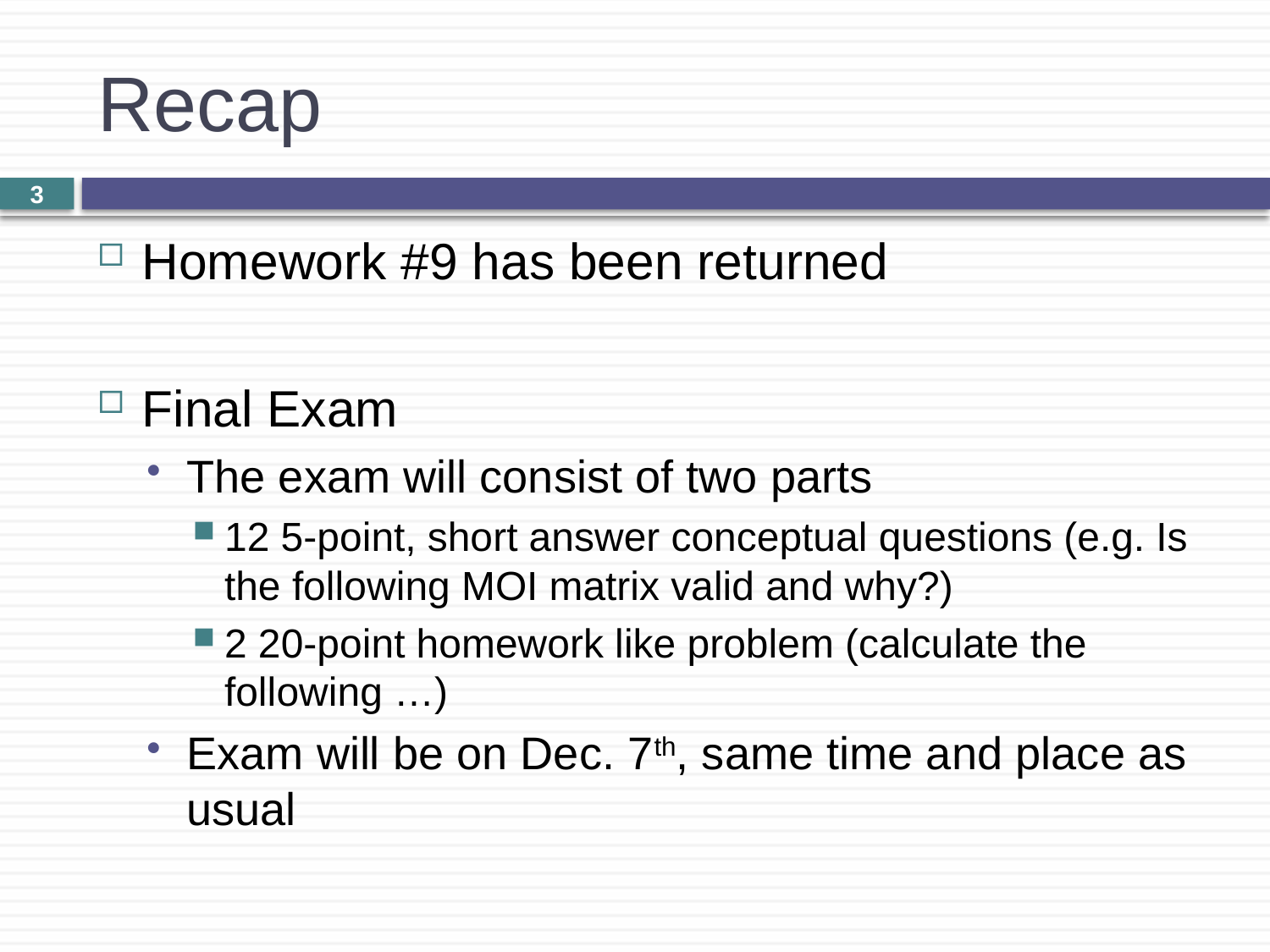

# Recap
3
Homework #9 has been returned

Final Exam
The exam will consist of two parts
12 5-point, short answer conceptual questions (e.g. Is the following MOI matrix valid and why?)
2 20-point homework like problem (calculate the following …)
Exam will be on Dec. 7th, same time and place as usual